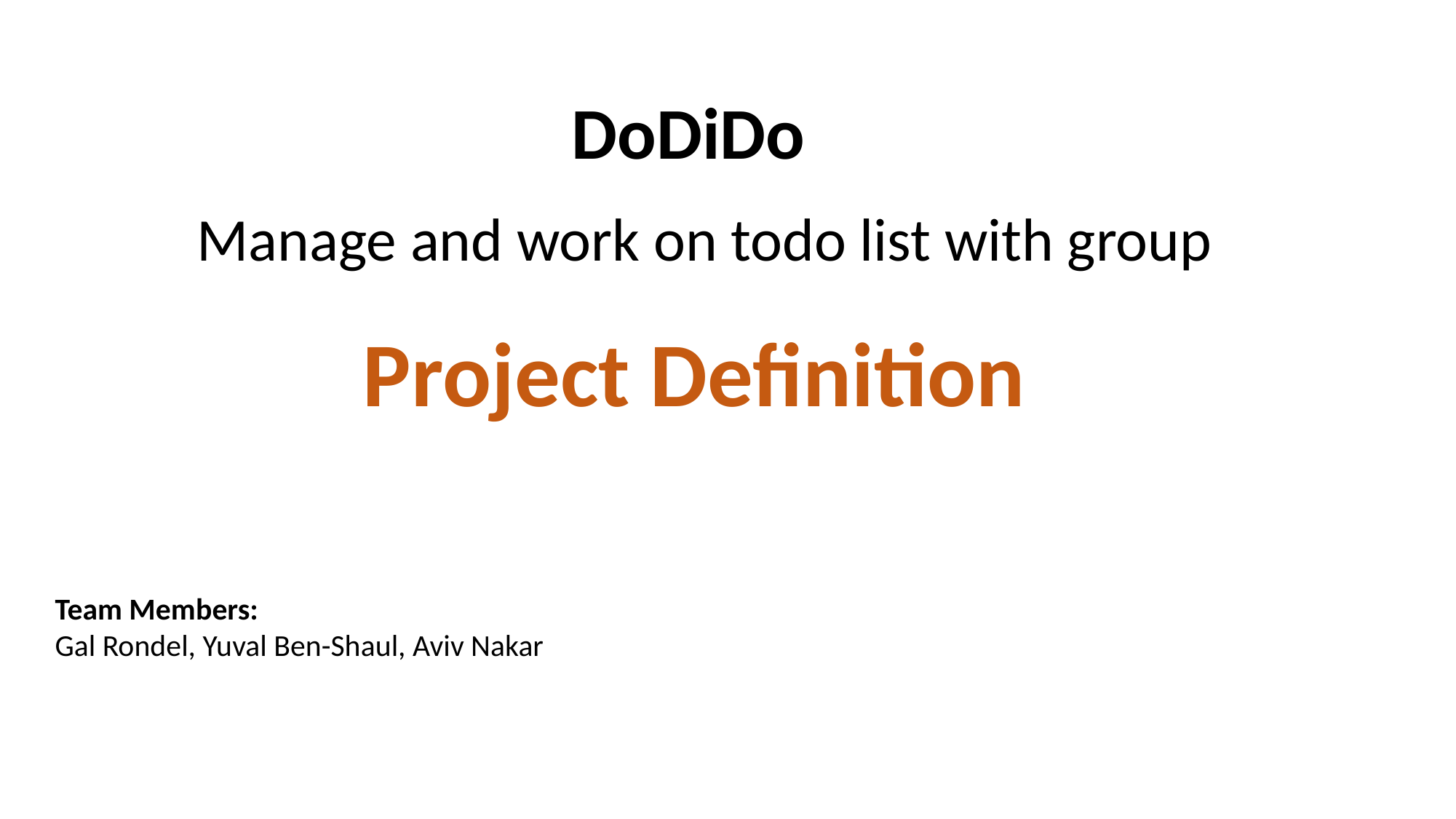

DoDiDo
Manage and work on todo list with group
Project Definition
Team Members:
Gal Rondel, Yuval Ben-Shaul, Aviv Nakar